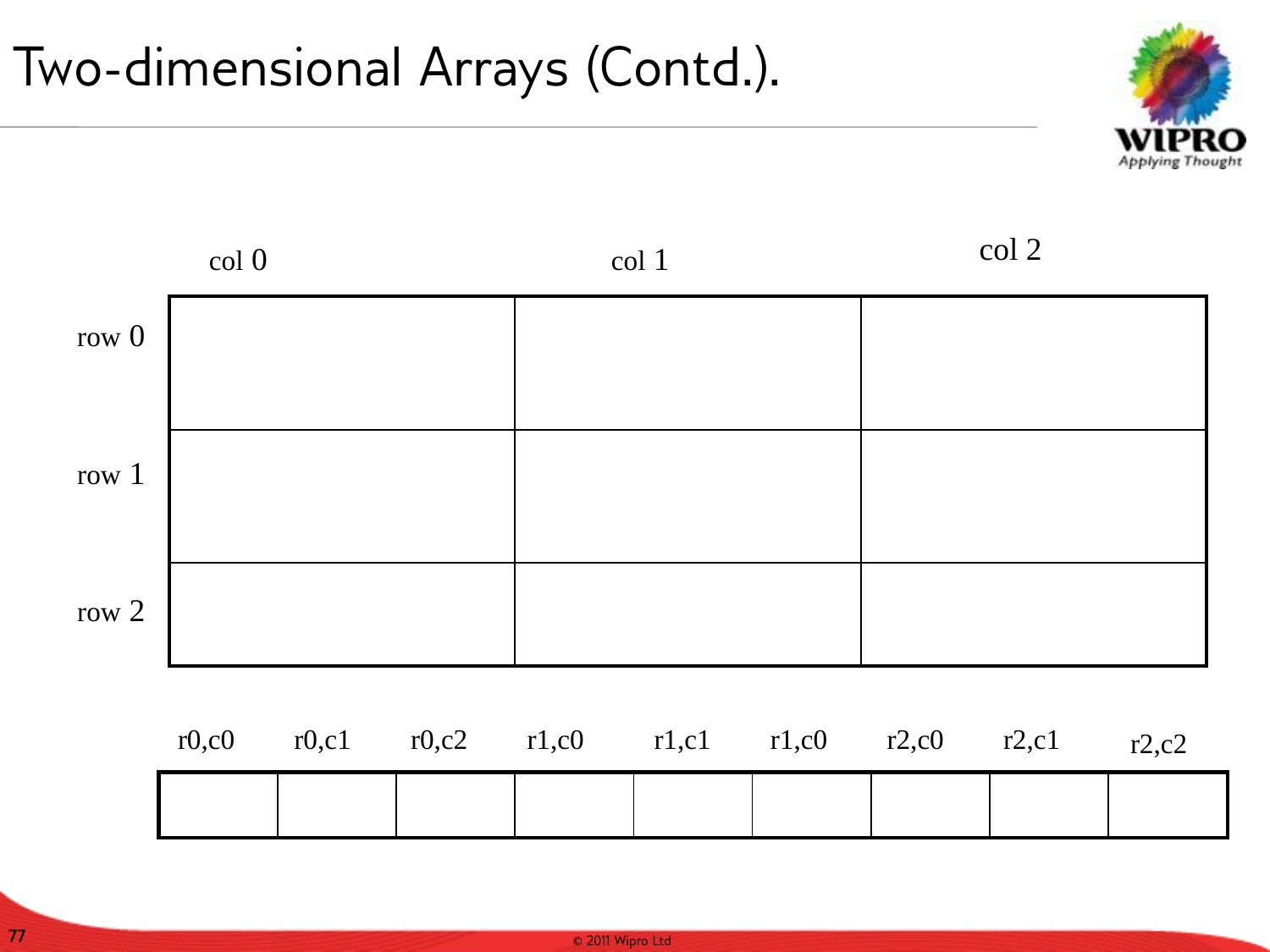

Two-dimensional Arrays (Contd.).
col 2
col 0
col 1
|  |  |  |
| --- | --- | --- |
|  |  |  |
|  |  |  |
row 0
row 1
row 2

r0,c0
r0,c1
r0,c2
r1,c0
r1,c1
r1,c0
r2,c0
r2,c1
r2,c2
|  |  |  |  |  |  |  |  |  |
| --- | --- | --- | --- | --- | --- | --- | --- | --- |